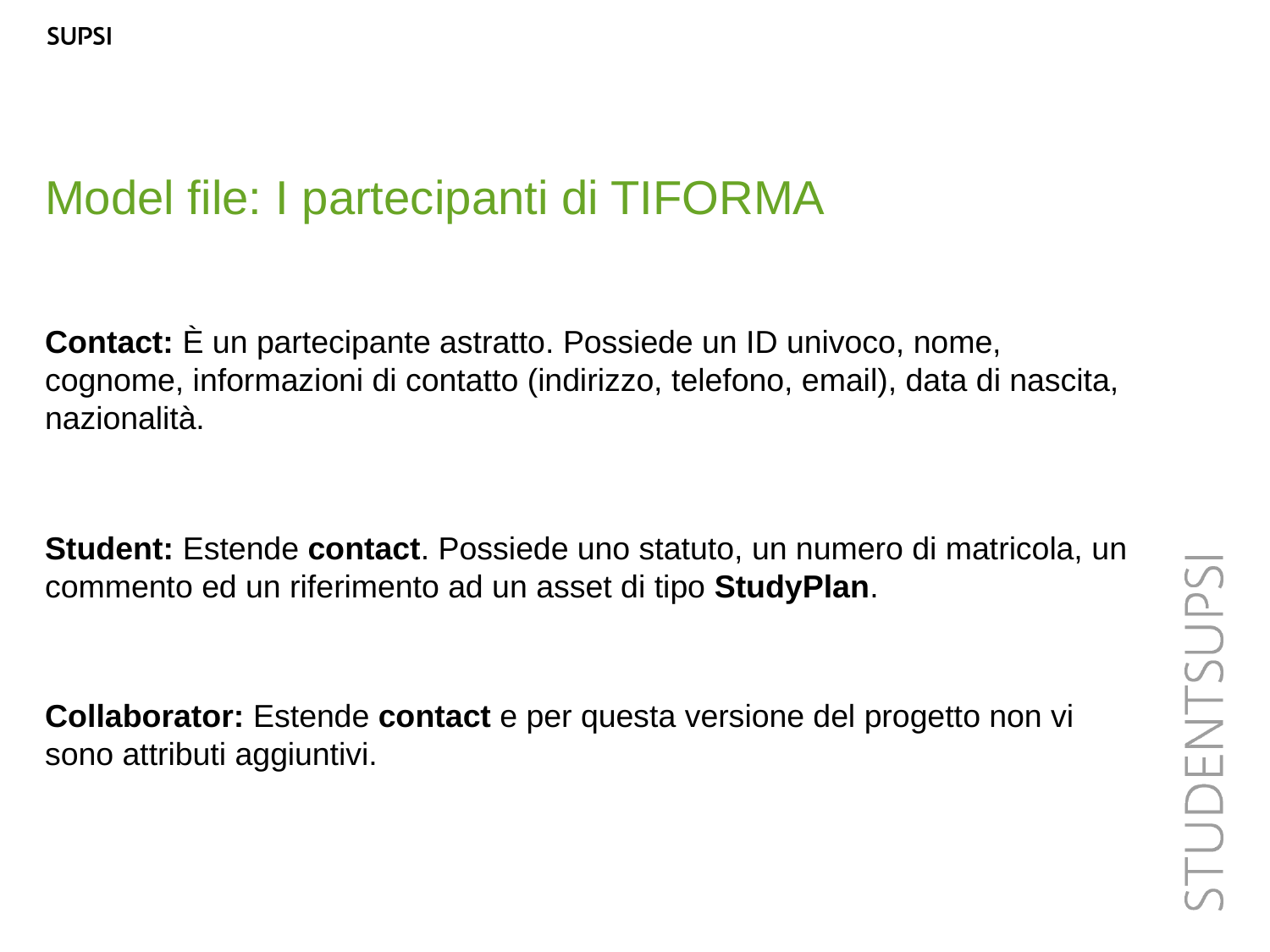

Model file: I partecipanti di TIFORMA
Contact: È un partecipante astratto. Possiede un ID univoco, nome, cognome, informazioni di contatto (indirizzo, telefono, email), data di nascita, nazionalità.

Student: Estende contact. Possiede uno statuto, un numero di matricola, un commento ed un riferimento ad un asset di tipo StudyPlan.

Collaborator: Estende contact e per questa versione del progetto non vi sono attributi aggiuntivi.